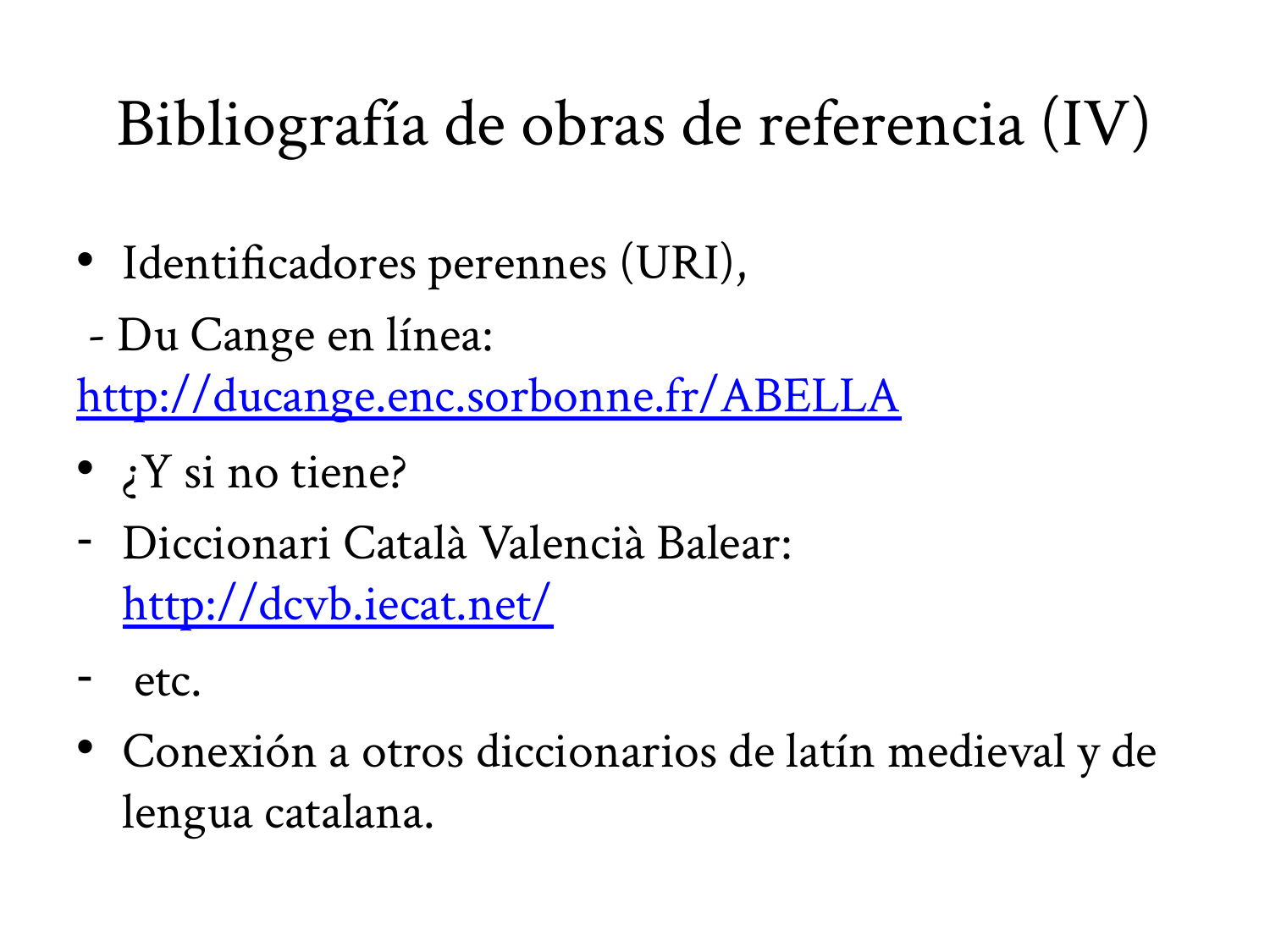

# Bibliografía de obras de referencia (IV)
Identificadores perennes (URI),
 - Du Cange en línea: http://ducange.enc.sorbonne.fr/ABELLA
¿Y si no tiene?
Diccionari Català Valencià Balear: http://dcvb.iecat.net/
 etc.
Conexión a otros diccionarios de latín medieval y de lengua catalana.